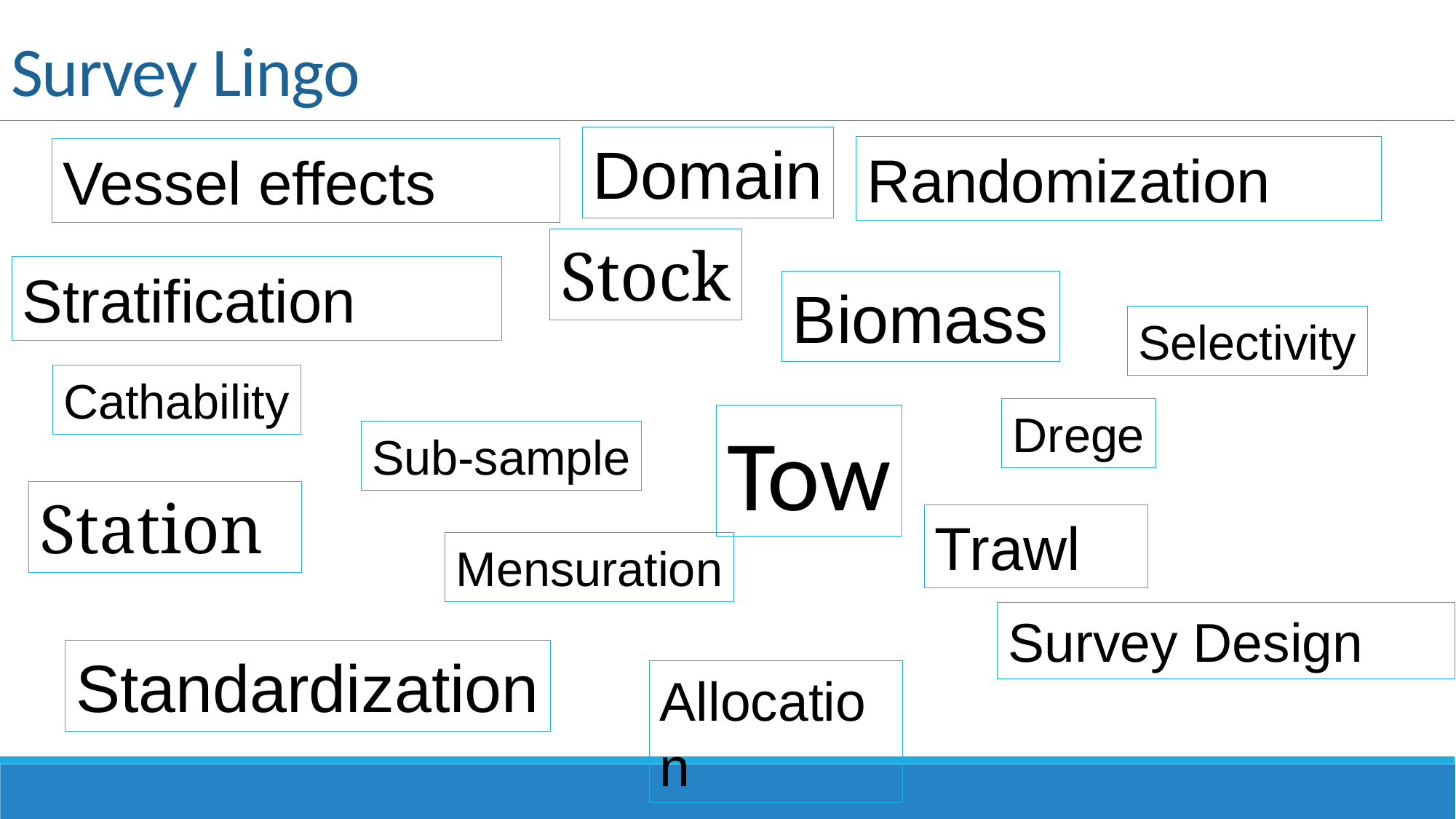

# Survey Lingo
Domain
Randomization
Vessel effects
Stock
Stratification
Biomass
Selectivity
Cathability
Drege
Tow
Sub-sample
Station
Trawl
Mensuration
Survey Design
Standardization
Allocation